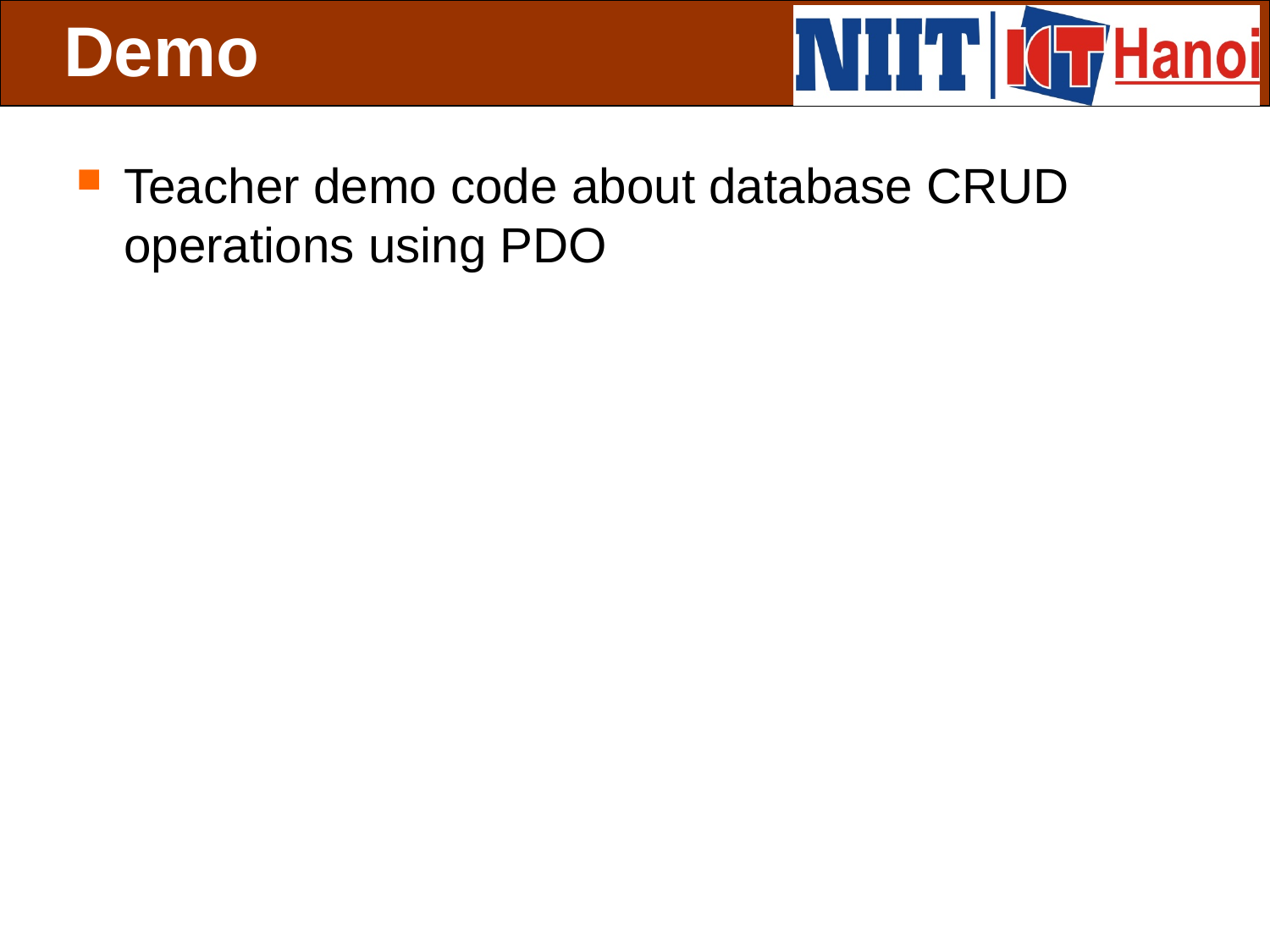

# Demo
Teacher demo code about database CRUD operations using PDO
 Slide 17 of 19